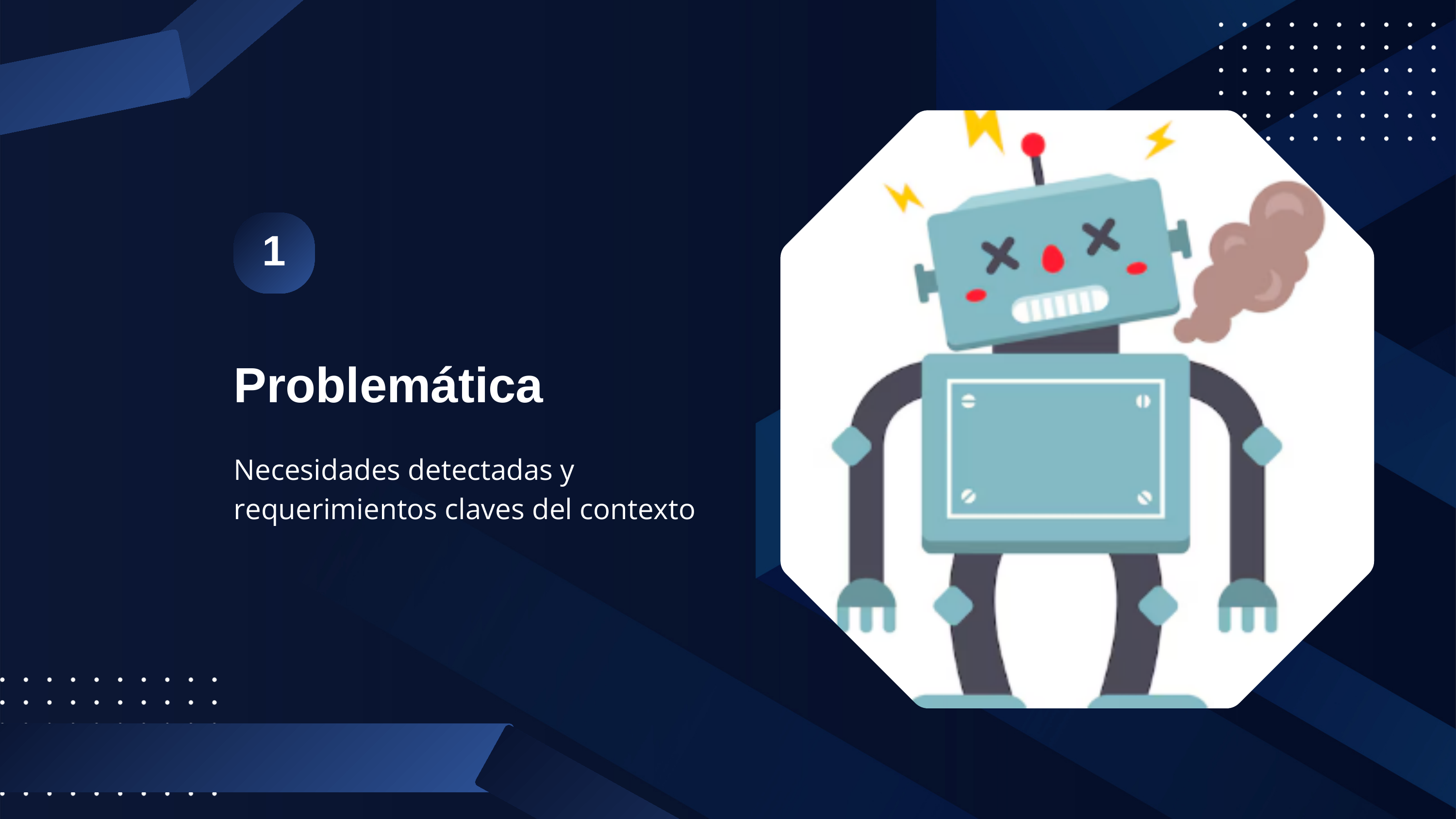

1
Problemática
Necesidades detectadas y
requerimientos claves del contexto